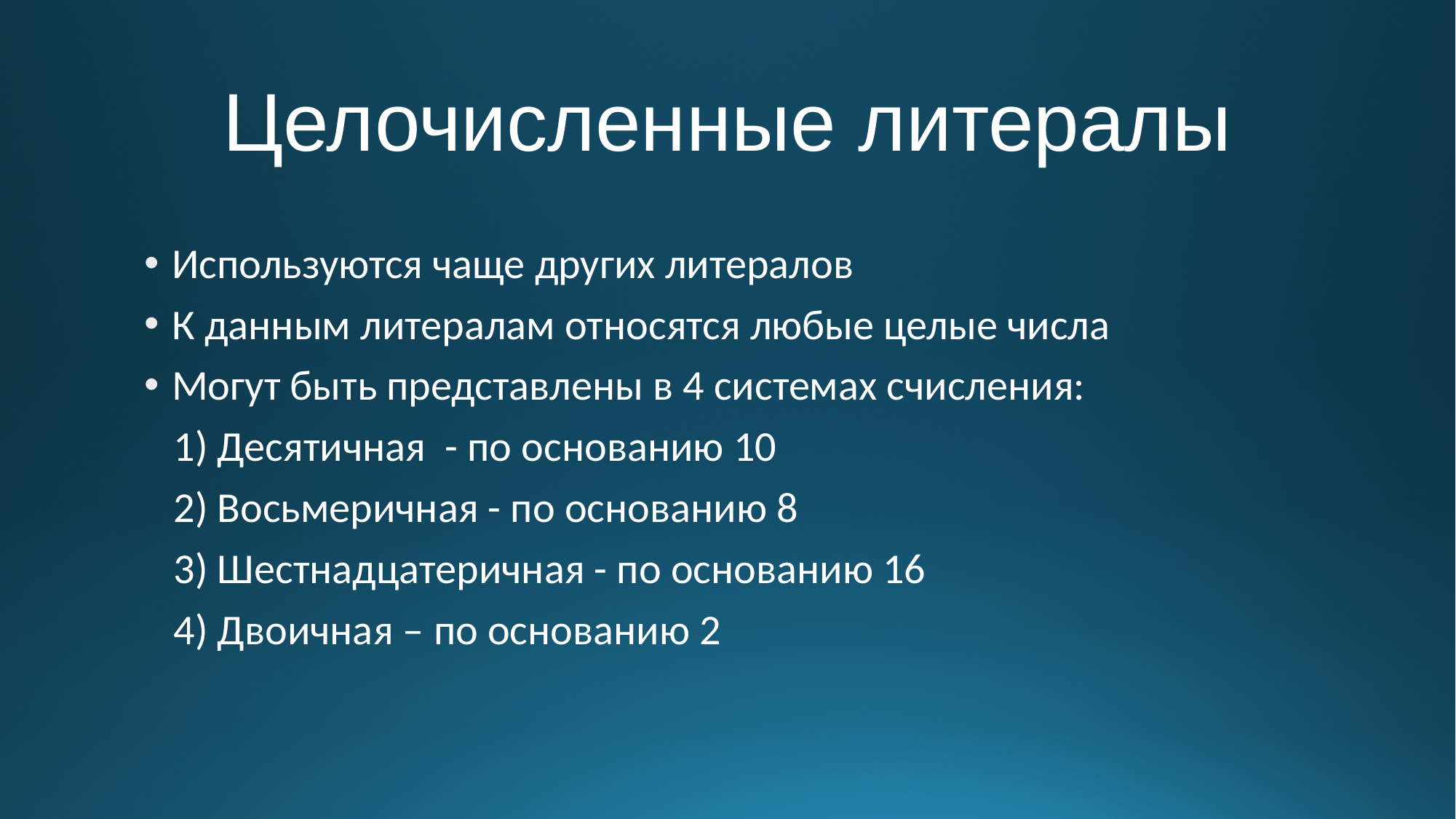

# Целочисленные литералы
Используются чаще других литералов
К данным литералам относятся любые целые числа
Могут быть представлены в 4 системах счисления:
   1) Десятичная  - по основанию 10
   2) Восьмеричная - по основанию 8
   3) Шестнадцатеричная - по основанию 16
   4) Двоичная – по основанию 2